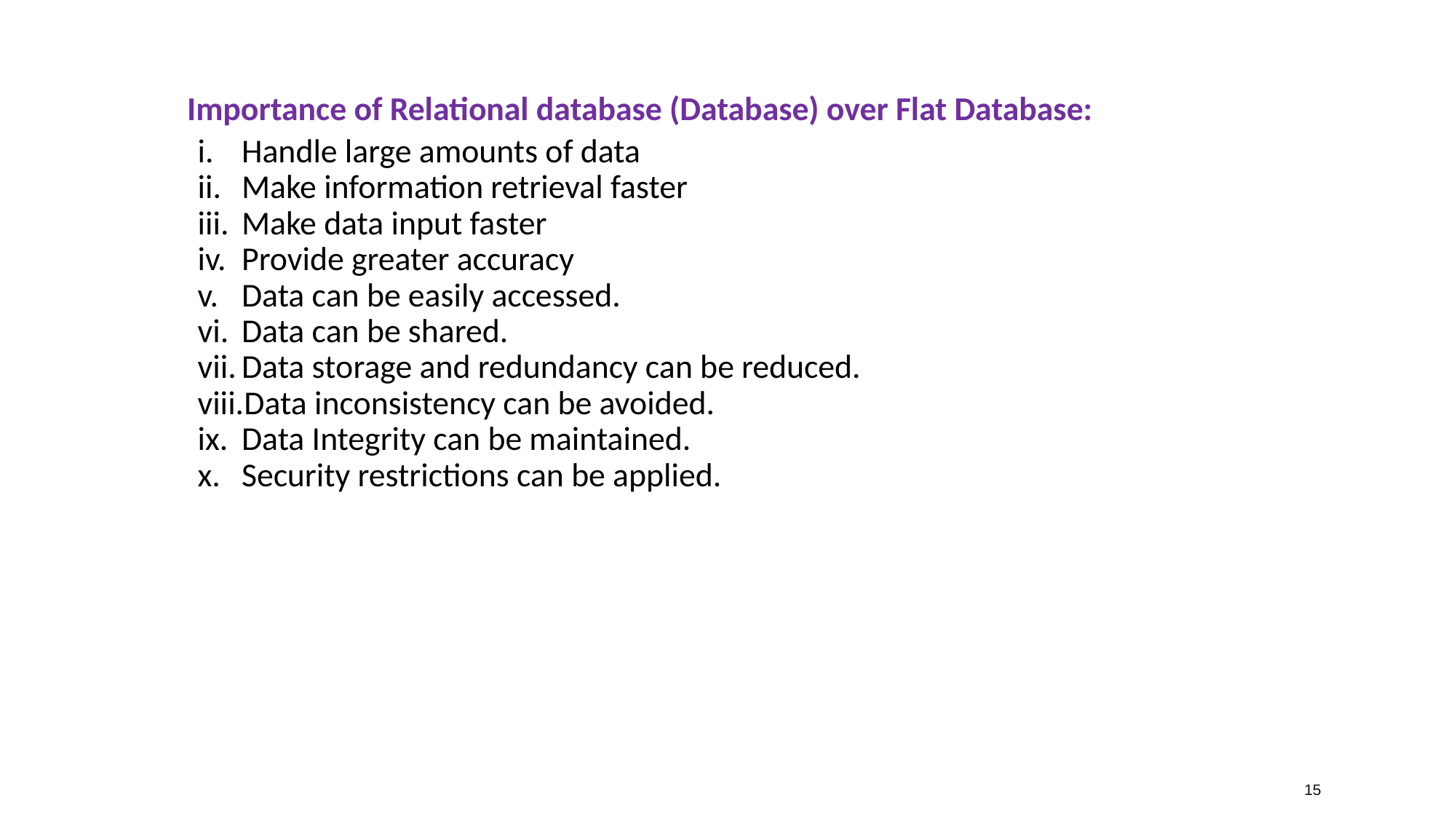

Importance of Relational database (Database) over Flat Database:
Handle large amounts of data
Make information retrieval faster
Make data input faster
Provide greater accuracy
Data can be easily accessed.
Data can be shared.
Data storage and redundancy can be reduced.
Data inconsistency can be avoided.
Data Integrity can be maintained.
Security restrictions can be applied.

15